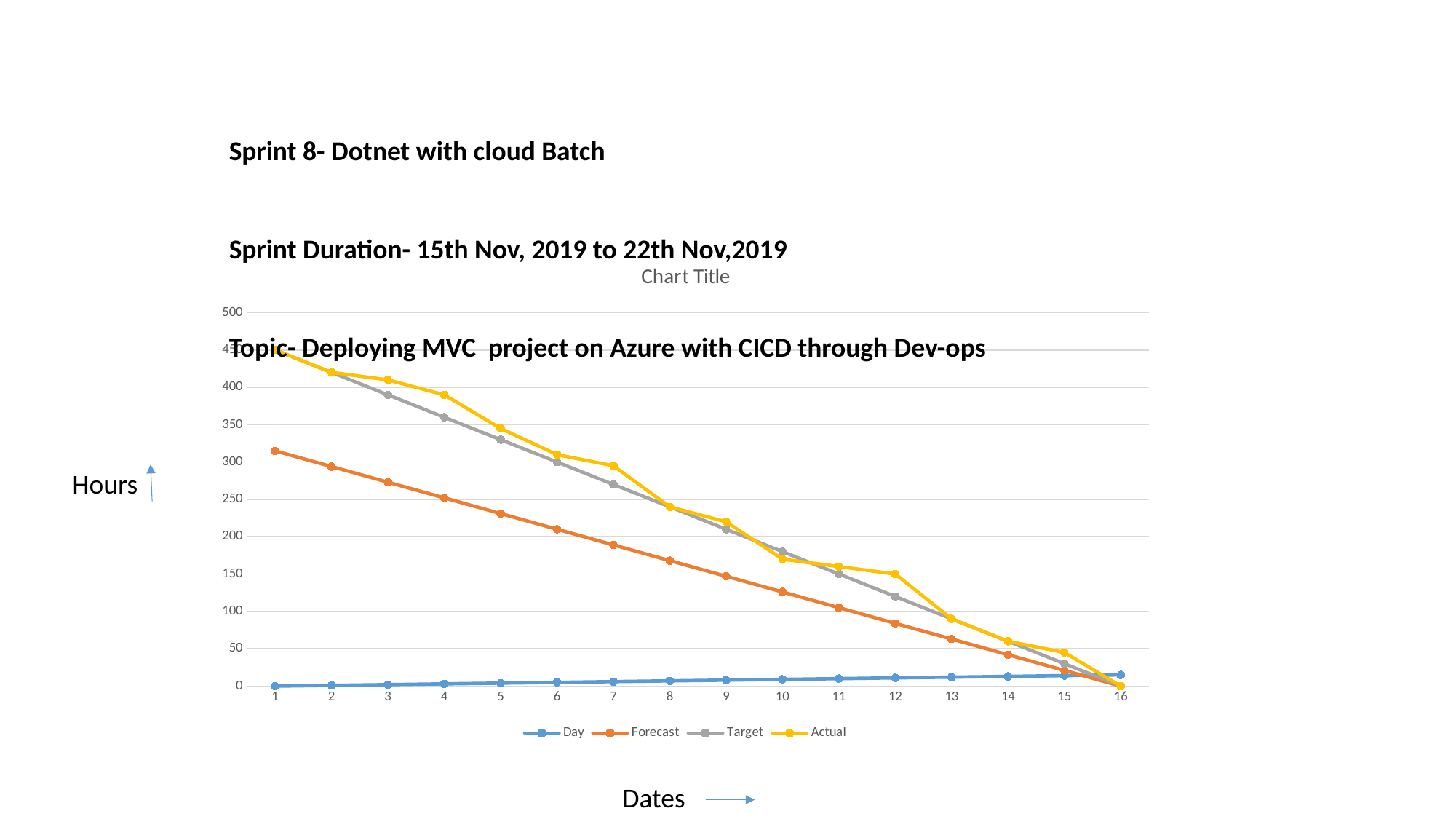

Sprint 8- Dotnet with cloud Batch                                                                                                                                                                                                                                                                                                                                                                             Sprint Duration- 15th Nov, 2019 to 22th Nov,2019                                                                                                                                                                                                                                                                                                                                                   Topic- Deploying MVC  project on Azure with CICD through Dev-ops

### Chart:

| Category | Day | Forecast | Target | Actual |
|---|---|---|---|---|
    Hours
Dates